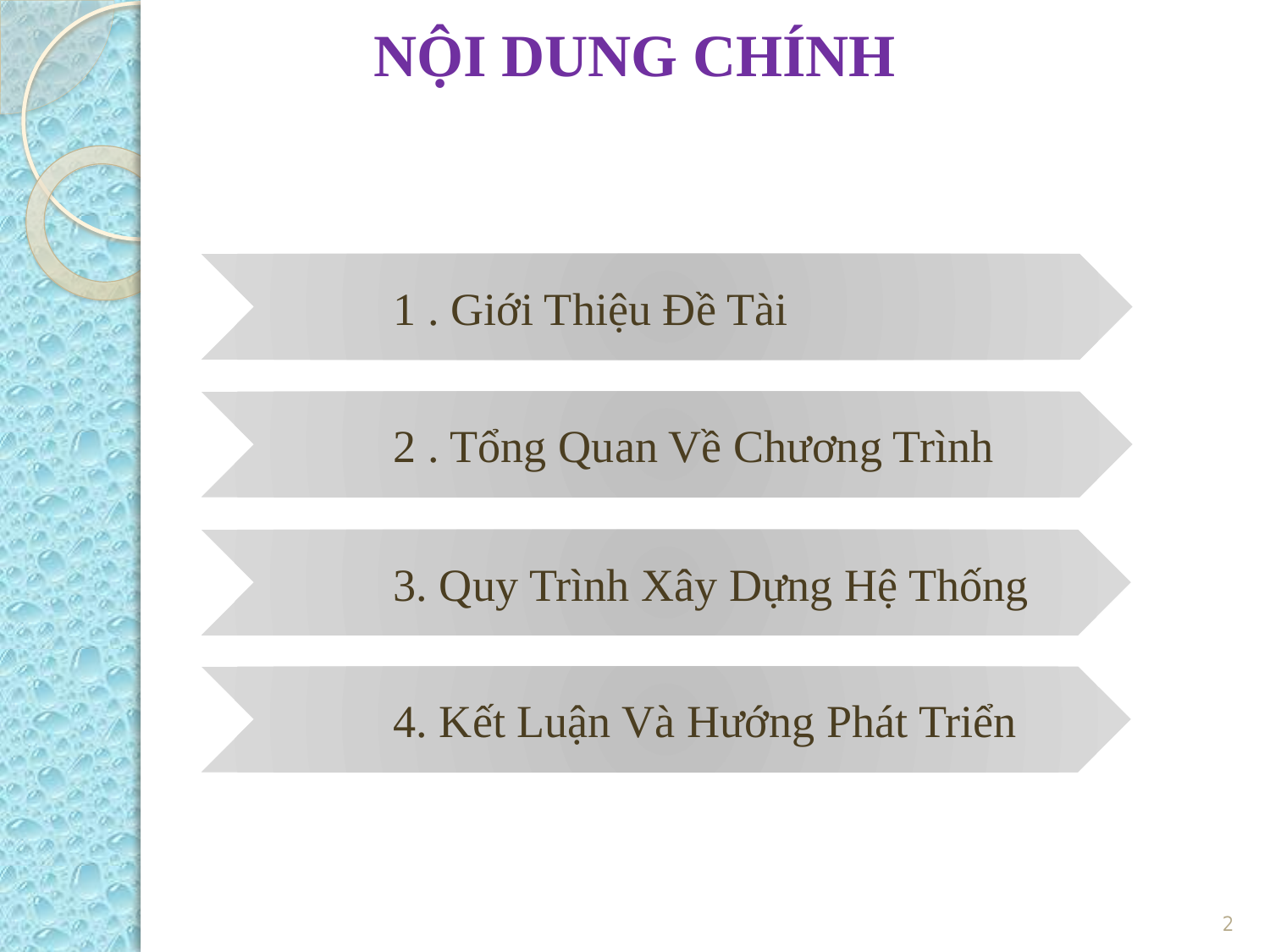

# NỘI DUNG CHÍNH
	1 . Giới Thiệu Đề Tài
	2 . Tổng Quan Về Chương Trình
	3. Quy Trình Xây Dựng Hệ Thống
	4. Kết Luận Và Hướng Phát Triển
2